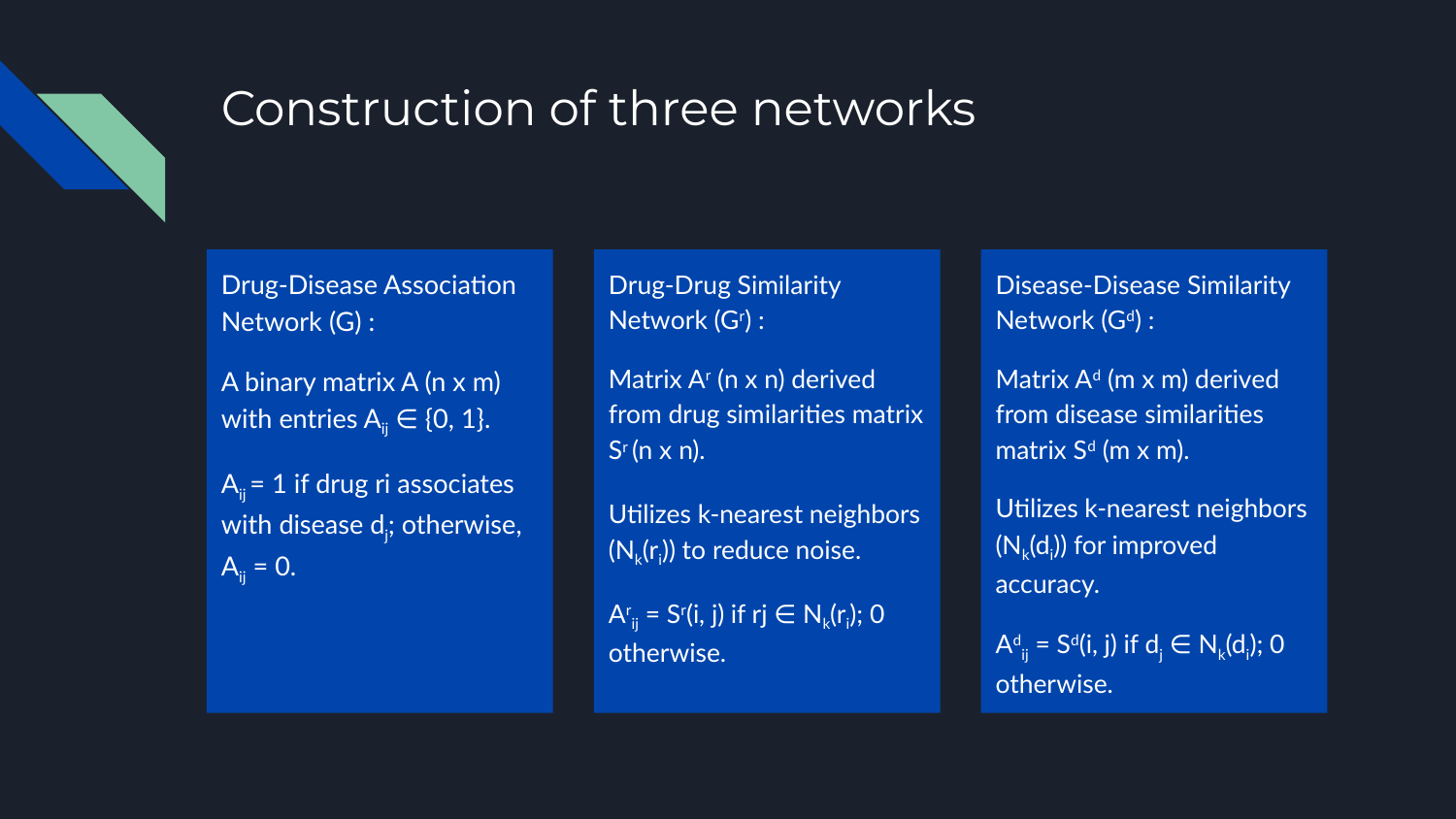

# Construction of three networks
Drug-Disease Association Network (G) :
A binary matrix A (n x m) with entries Aij ∈ {0, 1}.
Aij = 1 if drug ri associates with disease dj; otherwise, Aij = 0.

Drug-Drug Similarity Network (Gr) :
Matrix Ar (n x n) derived from drug similarities matrix Sr (n x n).
Utilizes k-nearest neighbors (Nk(ri)) to reduce noise.
Arij = Sr(i, j) if rj ∈ Nk(ri); 0 otherwise.

Disease-Disease Similarity Network (Gd) :
Matrix Ad (m x m) derived from disease similarities matrix Sd (m x m).
Utilizes k-nearest neighbors (Nk(di)) for improved accuracy.
Adij = Sd(i, j) if dj ∈ Nk(di); 0 otherwise.